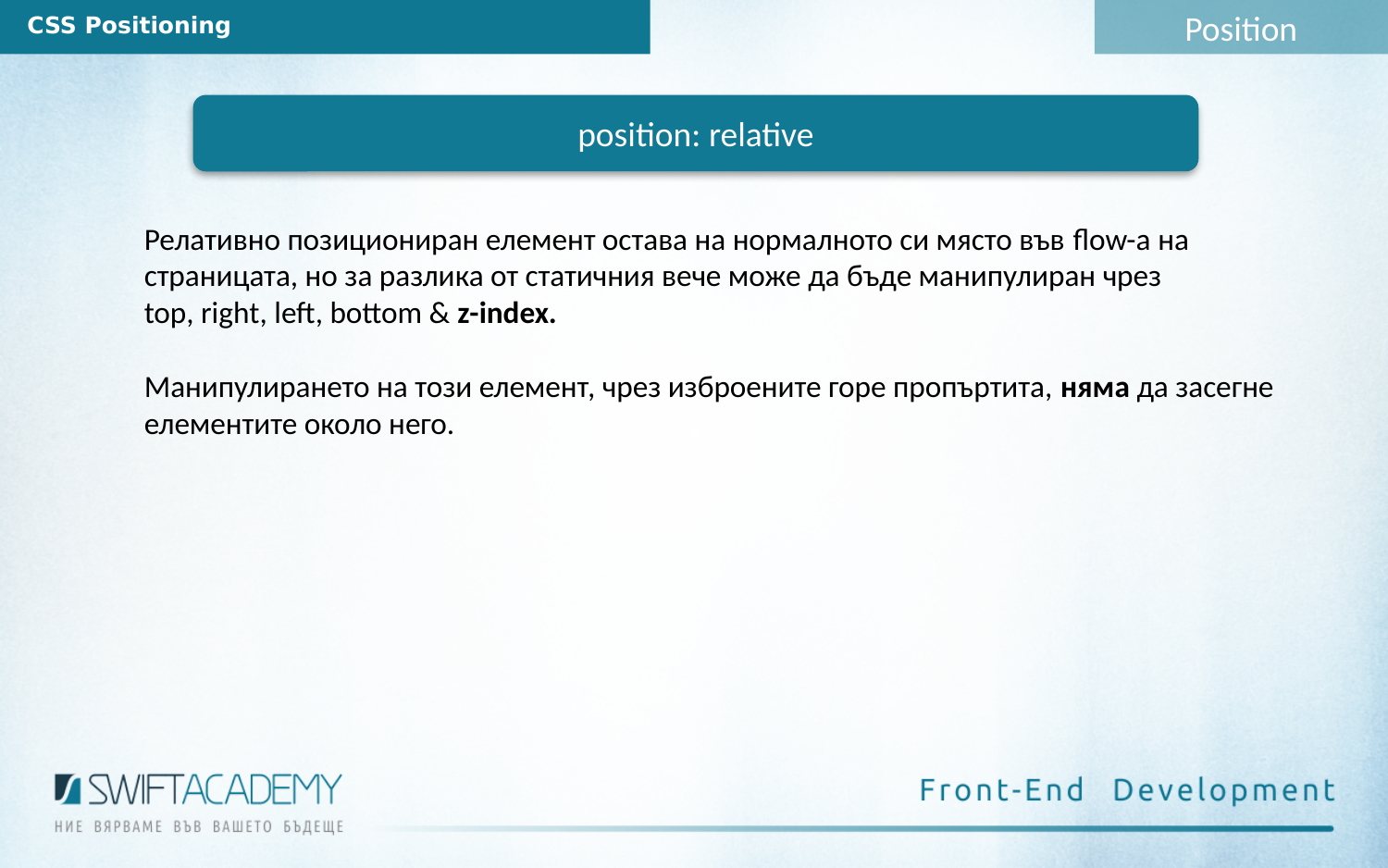

Position
CSS Positioning
position: relative
Релативно позициониран елемент остава на нормалното си място във flow-a на
страницата, но за разлика от статичния вече може да бъде манипулиран чрез
top, right, left, bottom & z-index.

Манипулирането на този елемент, чрез изброените горе пропъртита, няма да засегне
елементите около него.